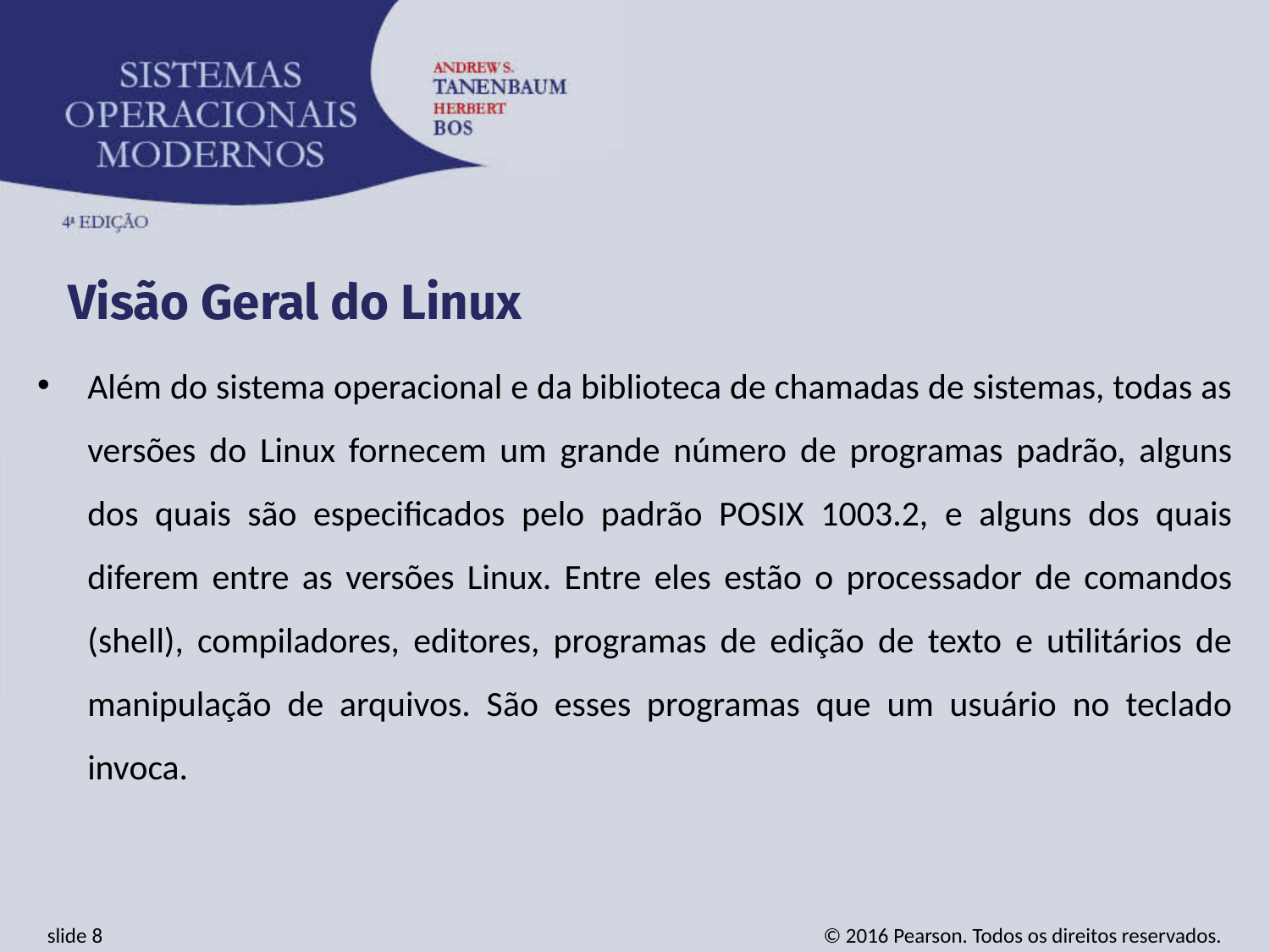

Visão Geral do Linux
Além do sistema operacional e da biblioteca de chamadas de sistemas, todas as versões do Linux fornecem um grande número de programas padrão, alguns dos quais são especificados pelo padrão POSIX 1003.2, e alguns dos quais diferem entre as versões Linux. Entre eles estão o processador de comandos (shell), compiladores, editores, programas de edição de texto e utilitários de manipulação de arquivos. São esses programas que um usuário no teclado invoca.